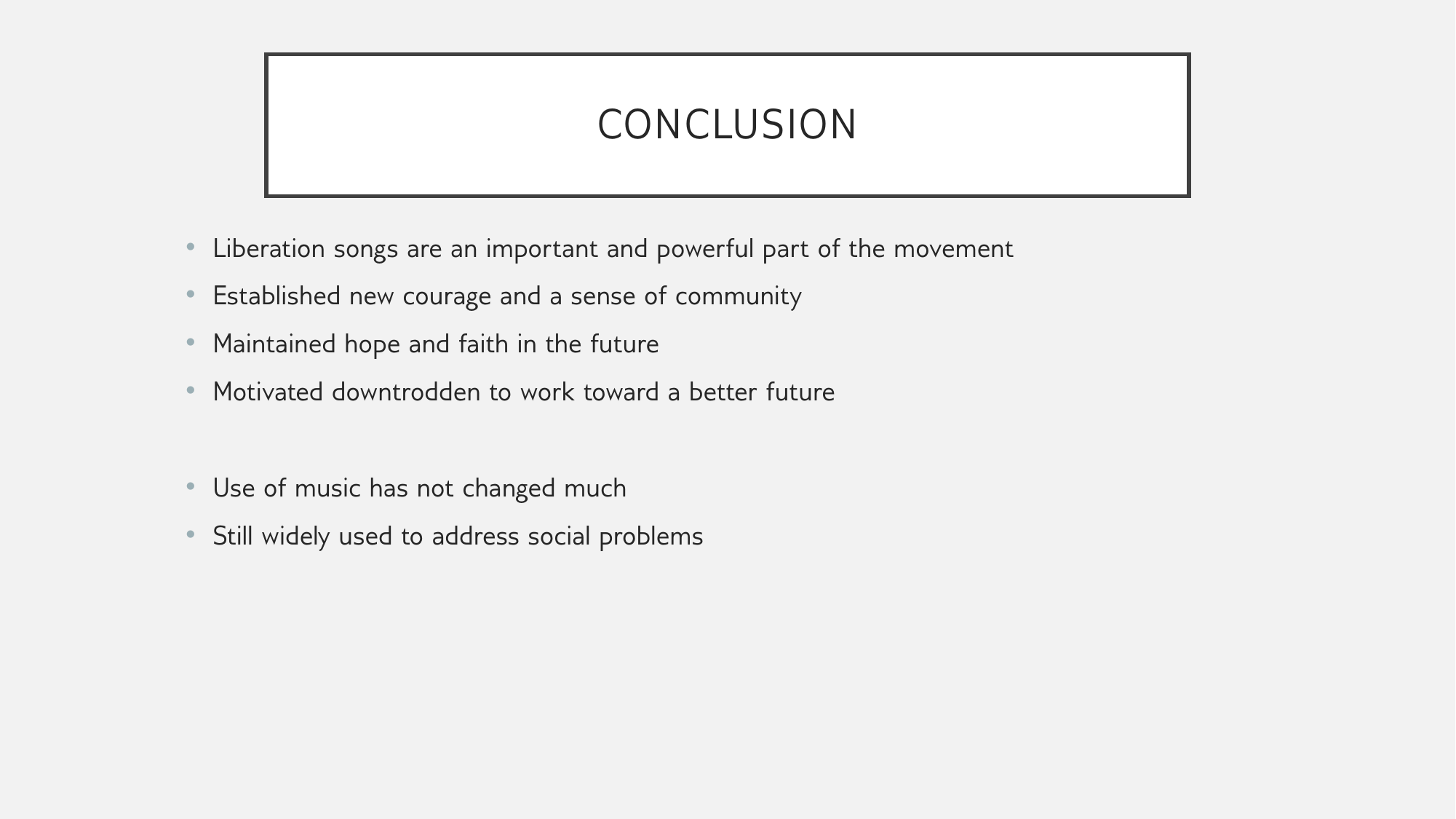

# Conclusion
Liberation songs are an important and powerful part of the movement
Established new courage and a sense of community
Maintained hope and faith in the future
Motivated downtrodden to work toward a better future

Use of music has not changed much
Still widely used to address social problems